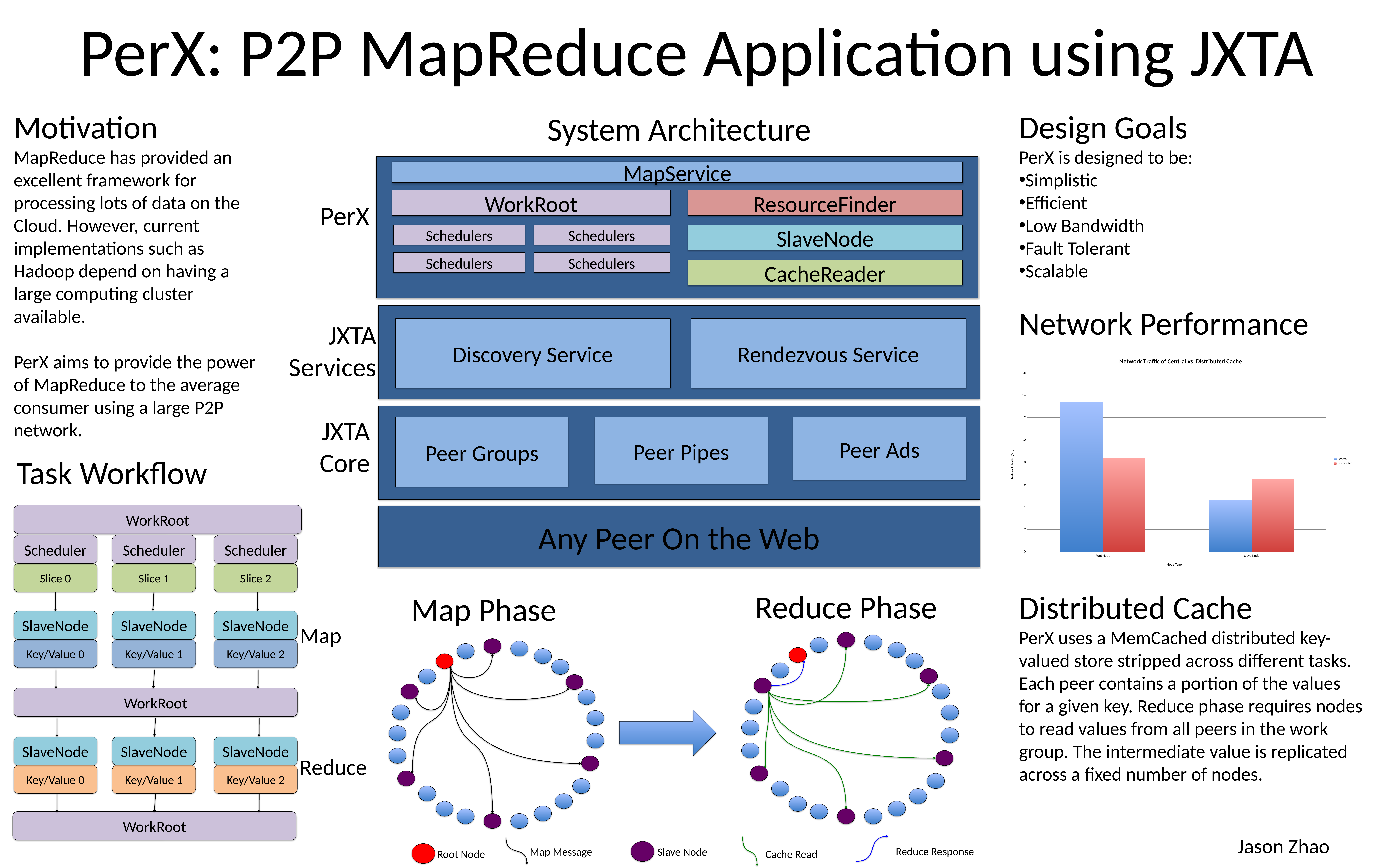

PerX: P2P MapReduce Application using JXTA
Motivation
MapReduce has provided an excellent framework for processing lots of data on the Cloud. However, current implementations such as Hadoop depend on having a large computing cluster available.

PerX aims to provide the power of MapReduce to the average consumer using a large P2P network.
Design Goals
PerX is designed to be:
Simplistic
Efficient
Low Bandwidth
Fault Tolerant
Scalable
System Architecture

MapService
WorkRoot
ResourceFinder
PerX
Schedulers
Schedulers
SlaveNode
Schedulers
Schedulers
CacheReader

JXTA Services
Discovery Service
Rendezvous Service

Peer Ads
Peer Groups
Peer Pipes
JXTA Core
Any Peer On the Web
Network Performance

### Chart: Network Traffic of Central vs. Distributed Cache

| Category | Central | Distributed |
|---|---|---|
| Root Node | 13.42572403 | 8.39 |
| Slave Node | 4.586333333 | 6.539333333 |
Task Workflow
WorkRoot
Scheduler
Scheduler
Scheduler
Slice 0
Slice 1
Slice 2
Reduce Phase
Distributed Cache
PerX uses a MemCached distributed key-valued store stripped across different tasks. Each peer contains a portion of the values for a given key. Reduce phase requires nodes to read values from all peers in the work group. The intermediate value is replicated across a fixed number of nodes.

Map Phase
SlaveNode
SlaveNode
SlaveNode
Map

Key/Value 0
Key/Value 1
Key/Value 2
WorkRoot

SlaveNode
SlaveNode
SlaveNode
Reduce
Key/Value 0
Key/Value 1
Key/Value 2
WorkRoot
Jason Zhao

Reduce Response

Map Message
Slave Node
Root Node
Cache Read